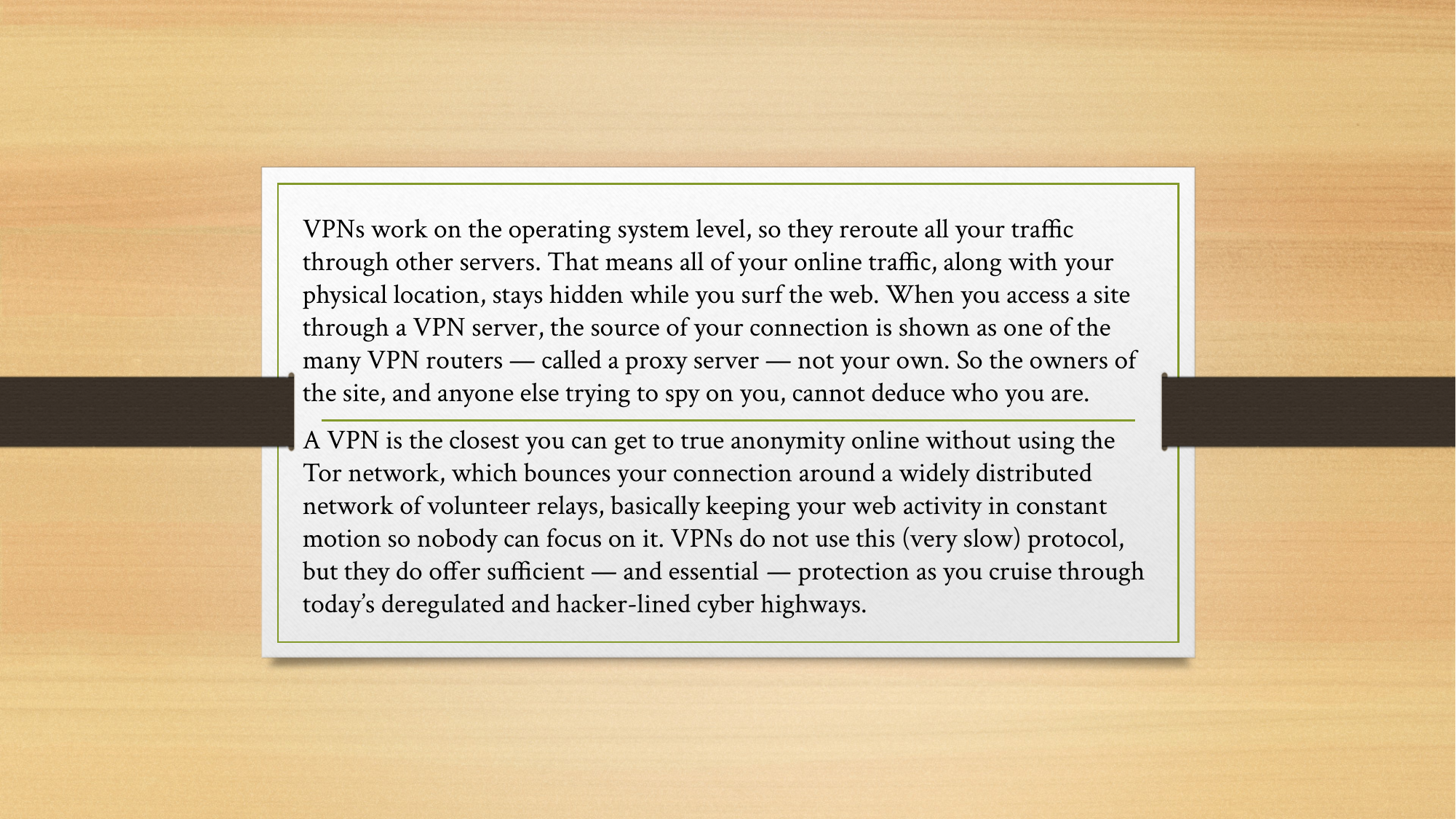

VPNs work on the operating system level, so they reroute all your traffic through other servers. That means all of your online traffic, along with your physical location, stays hidden while you surf the web. When you access a site through a VPN server, the source of your connection is shown as one of the many VPN routers — called a proxy server — not your own. So the owners of the site, and anyone else trying to spy on you, cannot deduce who you are.
A VPN is the closest you can get to true anonymity online without using the Tor network, which bounces your connection around a widely distributed network of volunteer relays, basically keeping your web activity in constant motion so nobody can focus on it. VPNs do not use this (very slow) protocol, but they do offer sufficient — and essential — protection as you cruise through today’s deregulated and hacker-lined cyber highways.